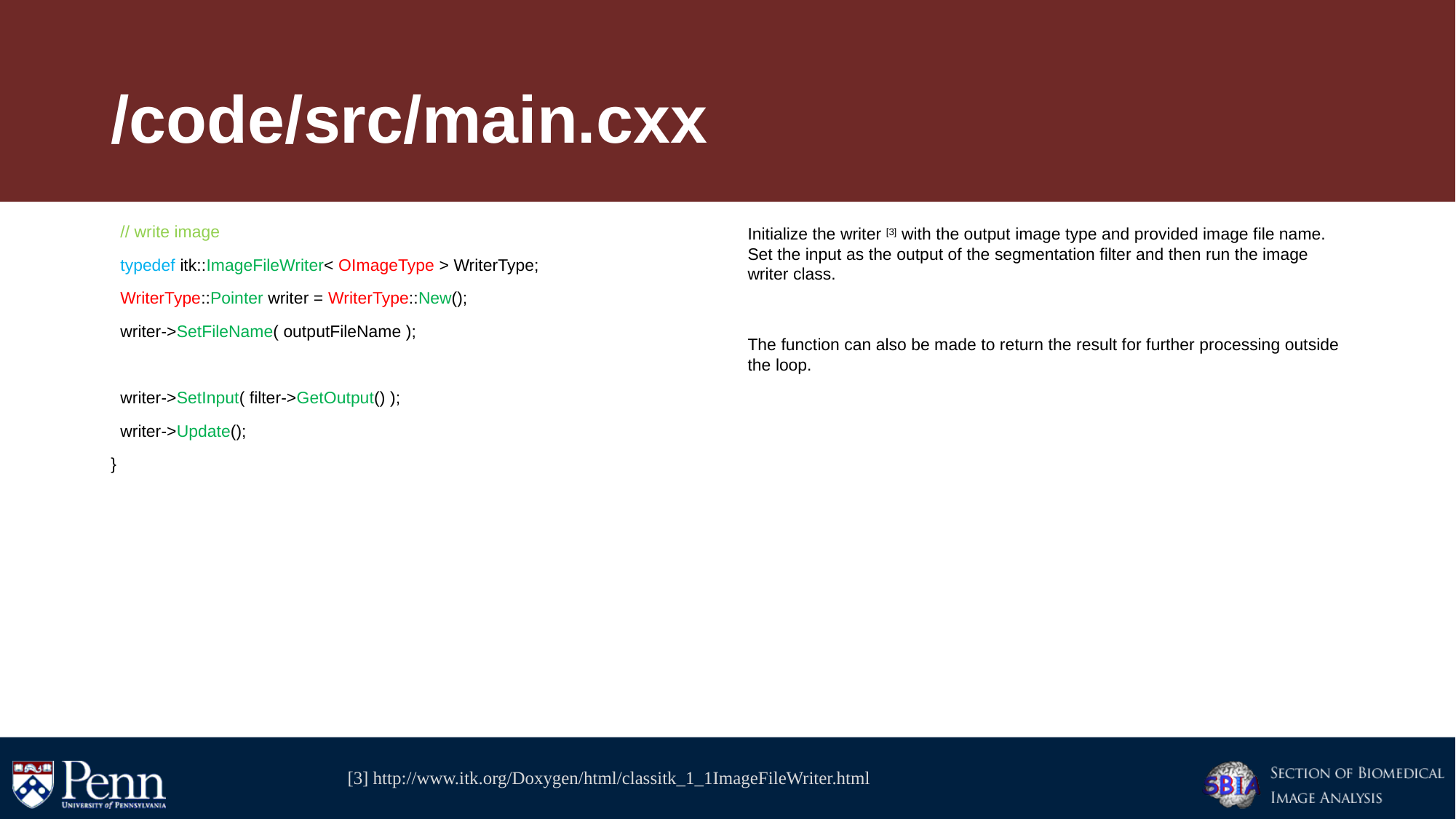

# /code/src/main.cxx
  // write image
  typedef itk::ImageFileWriter< OImageType > WriterType;
  WriterType::Pointer writer = WriterType::New();
  writer->SetFileName( outputFileName );

  writer->SetInput( filter->GetOutput() );
  writer->Update();
}
Initialize the writer [3] with the output image type and provided image file name. Set the input as the output of the segmentation filter and then run the image writer class.

The function can also be made to return the result for further processing outside the loop.

[3] http://www.itk.org/Doxygen/html/classitk_1_1ImageFileWriter.html